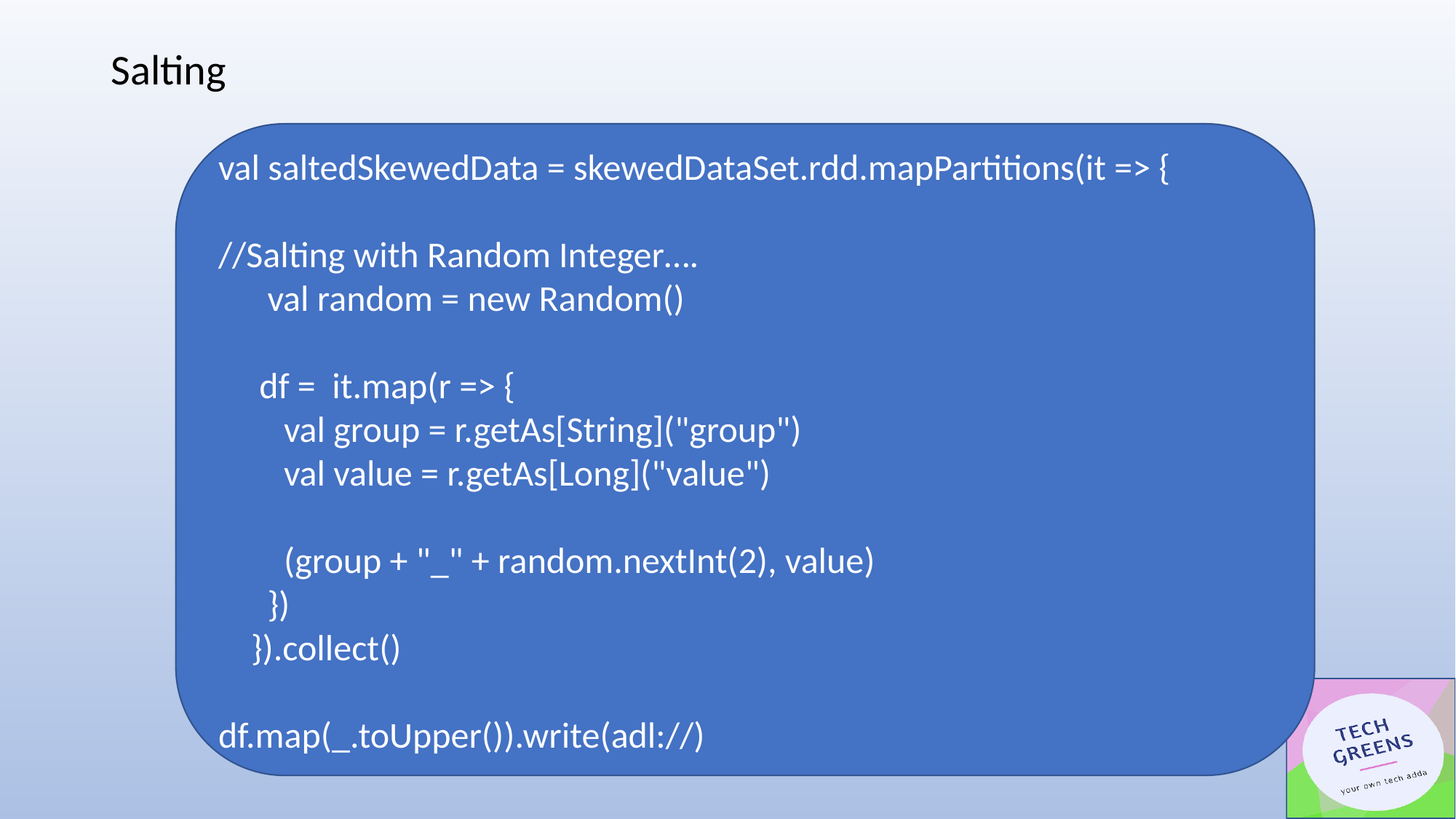

# Salting
val saltedSkewedData = skewedDataSet.rdd.mapPartitions(it => {

//Salting with Random Integer….
      val random = new Random()

     df =  it.map(r => {
        val group = r.getAs[String]("group")
        val value = r.getAs[Long]("value")

        (group + "_" + random.nextInt(2), value)
      })
    }).collect()

df.map(_.toUpper()).write(adl://)